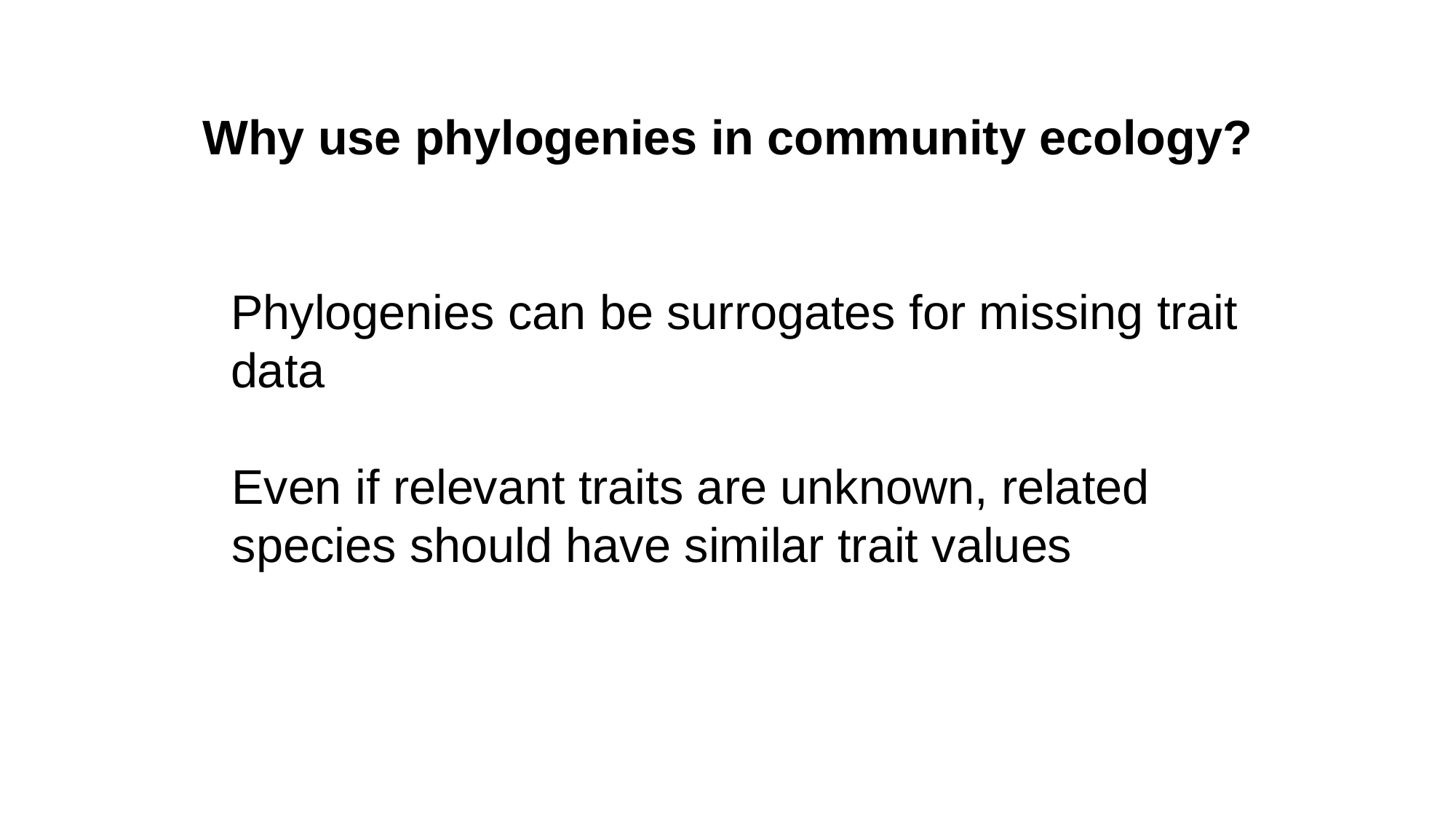

Why use phylogenies in community ecology?

Phylogenies can be surrogates for missing trait data

Even if relevant traits are unknown, related species should have similar trait values